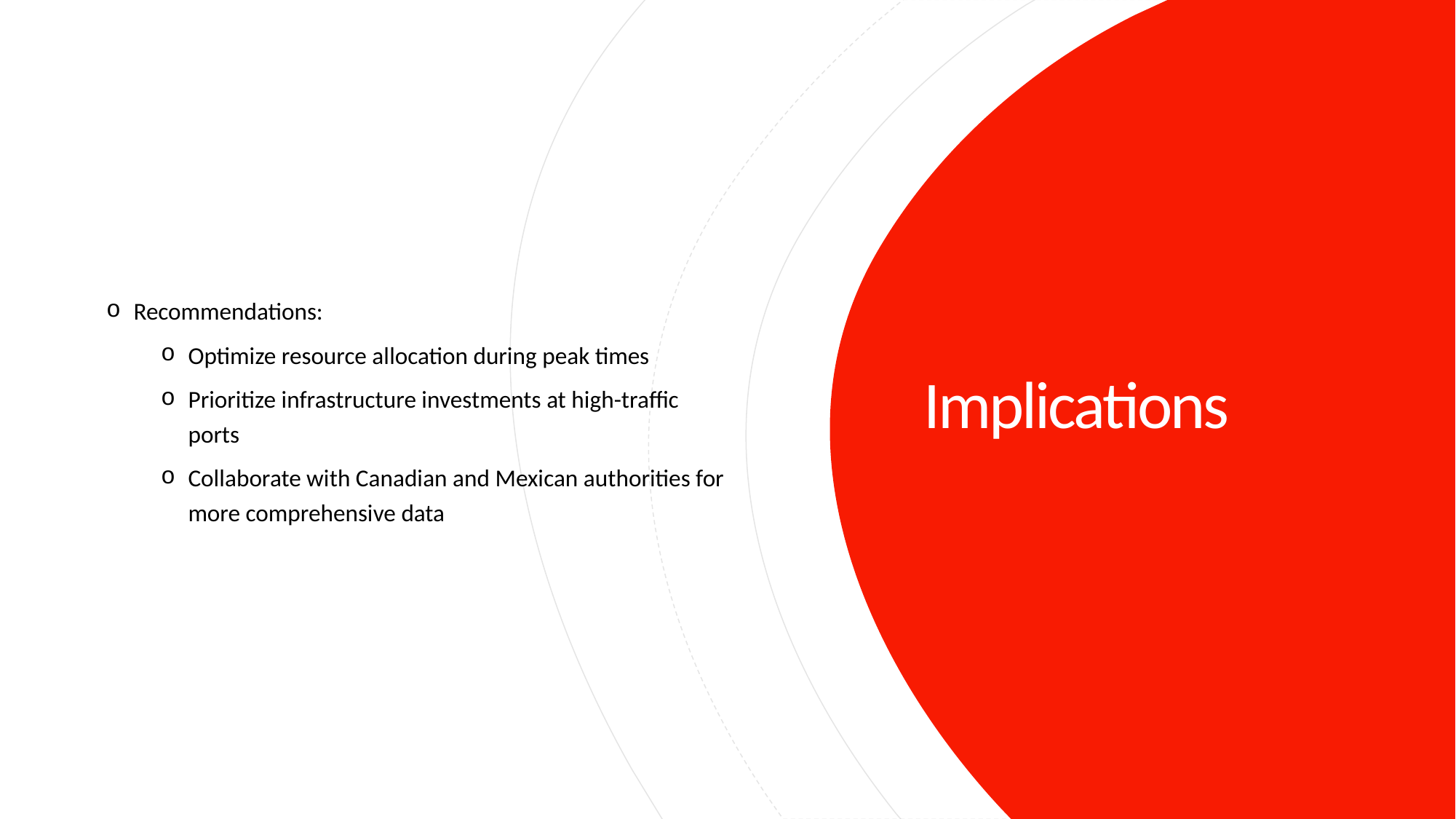

Recommendations:
Optimize resource allocation during peak times
Prioritize infrastructure investments at high-traffic ports
Collaborate with Canadian and Mexican authorities for more comprehensive data
# Implications